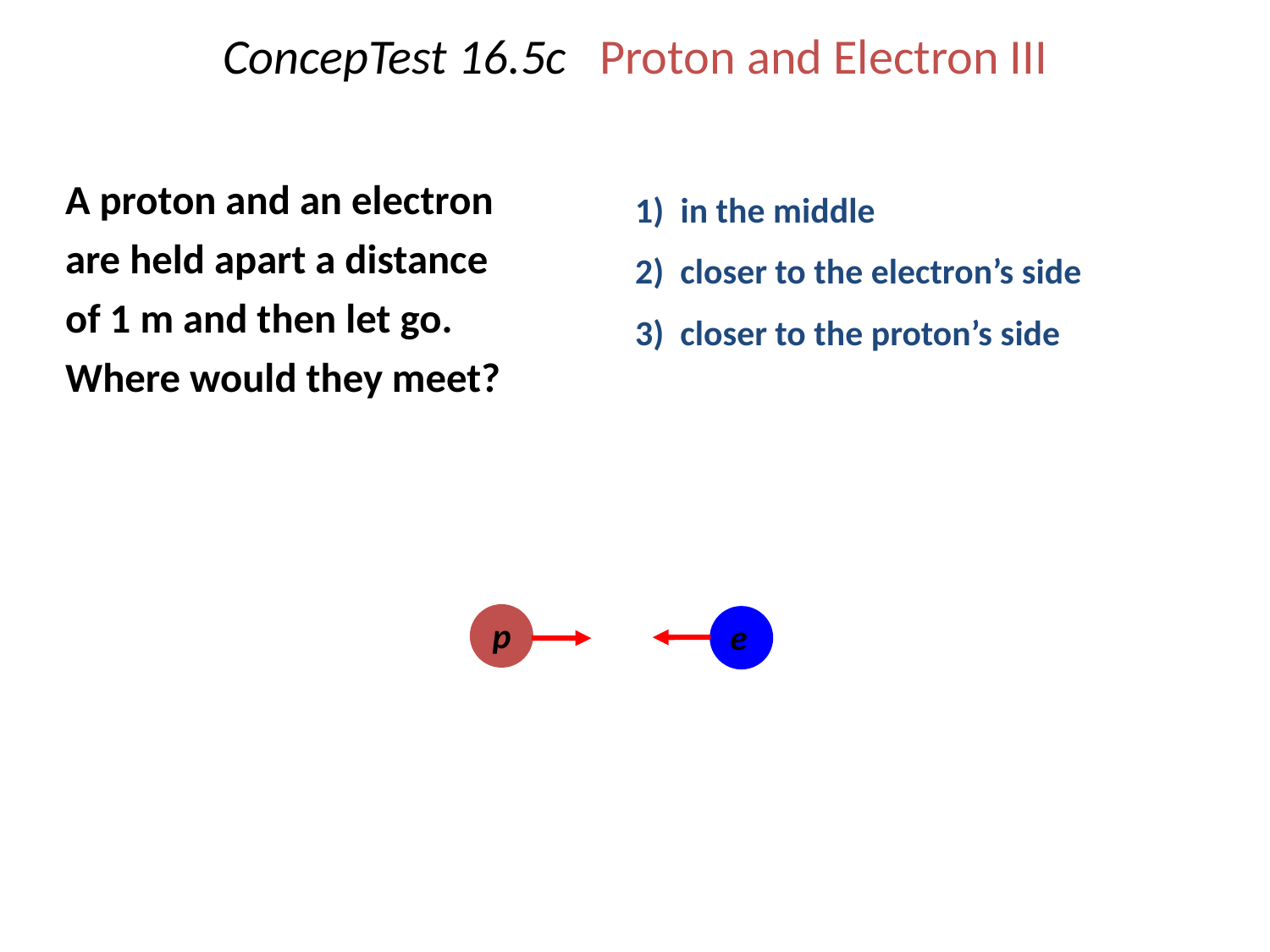

# ConcepTest 16.5c   Proton and Electron III
	A proton and an electron are held apart a distance of 1 m and then let go.  Where would they meet?
1)  in the middle
2)  closer to the electron’s side
3)  closer to the proton’s side

p

e